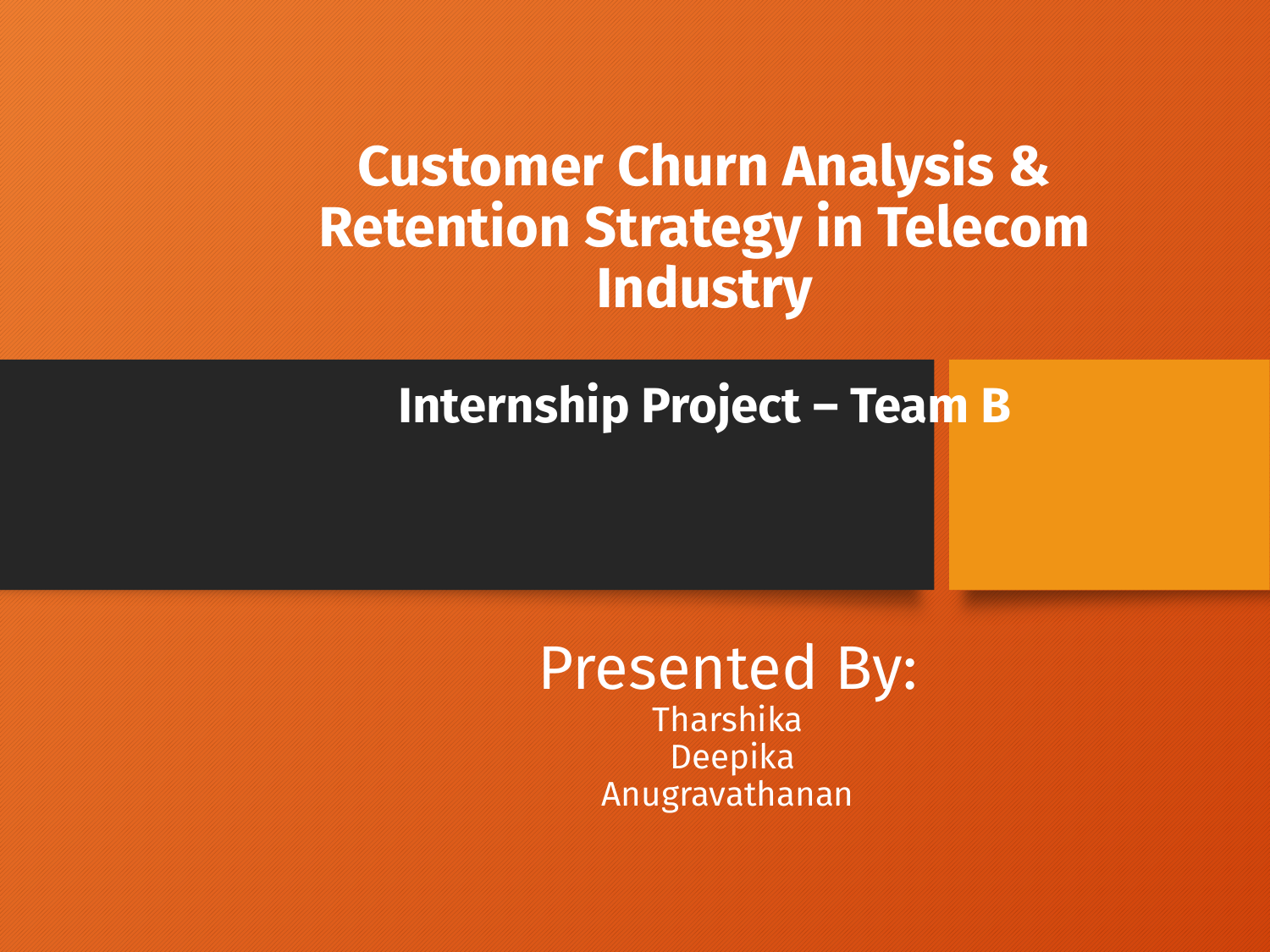

# Customer Churn Analysis & Retention Strategy in Telecom Industry Internship Project – Team B
Presented By:
Tharshika
 Deepika
Anugravathanan